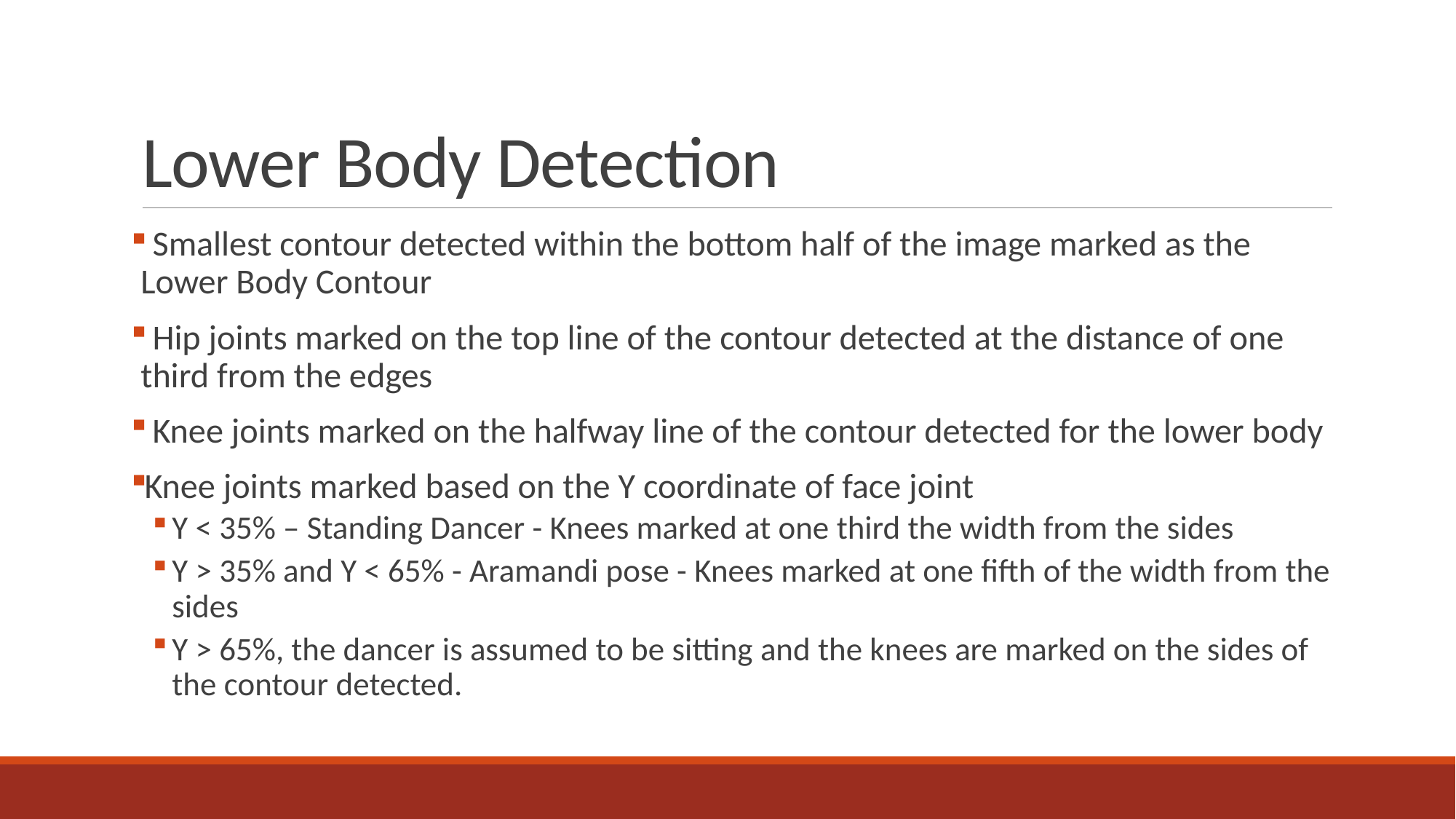

# Lower Body Detection
 Smallest contour detected within the bottom half of the image marked as the Lower Body Contour
 Hip joints marked on the top line of the contour detected at the distance of one third from the edges
 Knee joints marked on the halfway line of the contour detected for the lower body
Knee joints marked based on the Y coordinate of face joint
Y < 35% – Standing Dancer - Knees marked at one third the width from the sides
Y > 35% and Y < 65% - Aramandi pose - Knees marked at one fifth of the width from the sides
Y > 65%, the dancer is assumed to be sitting and the knees are marked on the sides of the contour detected.